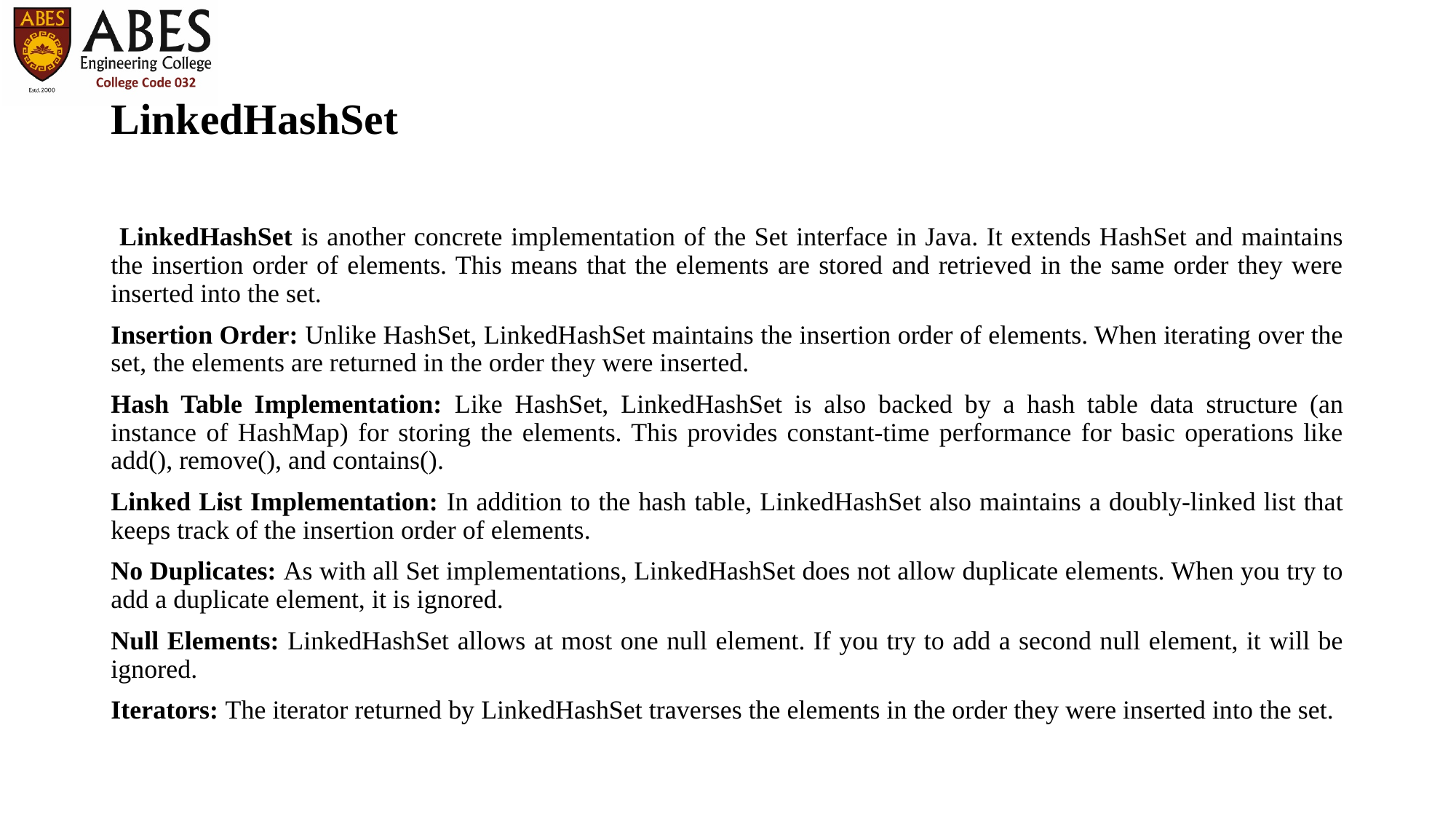

# LinkedHashSet
 LinkedHashSet is another concrete implementation of the Set interface in Java. It extends HashSet and maintains the insertion order of elements. This means that the elements are stored and retrieved in the same order they were inserted into the set.
Insertion Order: Unlike HashSet, LinkedHashSet maintains the insertion order of elements. When iterating over the set, the elements are returned in the order they were inserted.
Hash Table Implementation: Like HashSet, LinkedHashSet is also backed by a hash table data structure (an instance of HashMap) for storing the elements. This provides constant-time performance for basic operations like add(), remove(), and contains().
Linked List Implementation: In addition to the hash table, LinkedHashSet also maintains a doubly-linked list that keeps track of the insertion order of elements.
No Duplicates: As with all Set implementations, LinkedHashSet does not allow duplicate elements. When you try to add a duplicate element, it is ignored.
Null Elements: LinkedHashSet allows at most one null element. If you try to add a second null element, it will be ignored.
Iterators: The iterator returned by LinkedHashSet traverses the elements in the order they were inserted into the set.